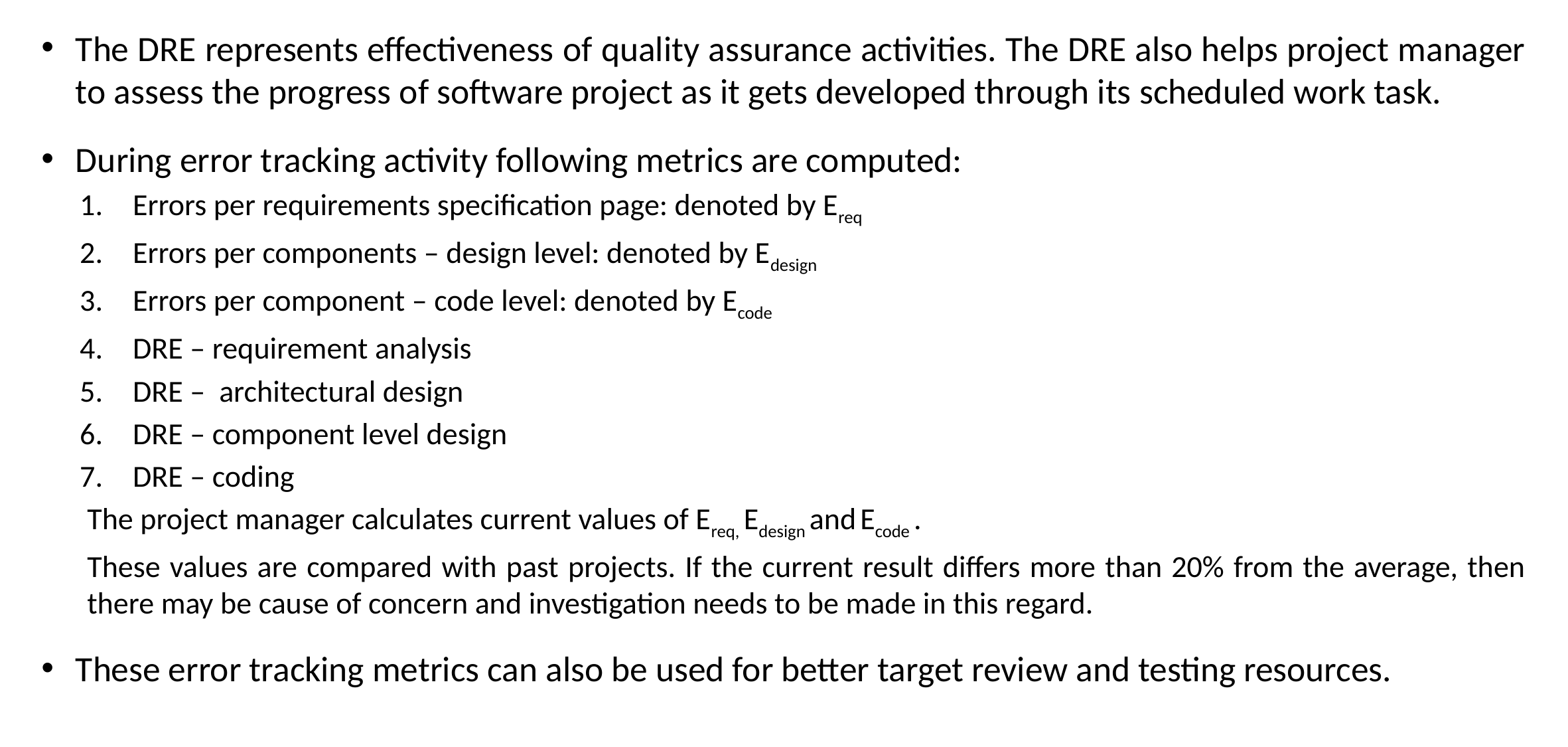

The DRE represents effectiveness of quality assurance activities. The DRE also helps project manager to assess the progress of software project as it gets developed through its scheduled work task.

During error tracking activity following metrics are computed:
Errors per requirements specification page: denoted by Ereq
Errors per components – design level: denoted by Edesign
Errors per component – code level: denoted by Ecode
DRE – requirement analysis
DRE –  architectural design
DRE – component level design
DRE – coding
The project manager calculates current values of Ereq, Edesign and Ecode .
These values are compared with past projects. If the current result differs more than 20% from the average, then there may be cause of concern and investigation needs to be made in this regard.

These error tracking metrics can also be used for better target review and testing resources.